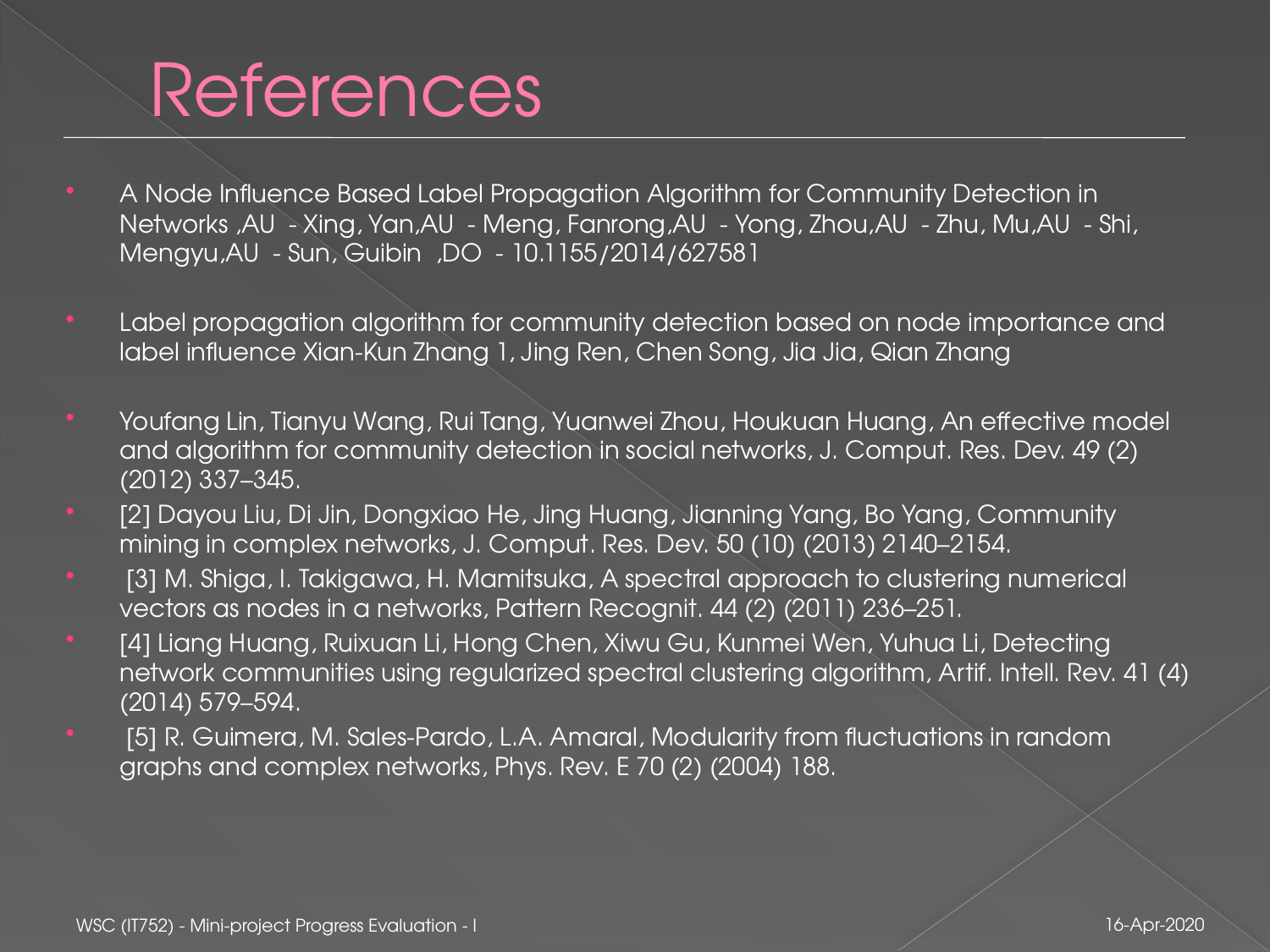

# References

A Node Influence Based Label Propagation Algorithm for Community Detection in Networks ,AU  - Xing, Yan,AU  - Meng, Fanrong,AU  - Yong, Zhou,AU  - Zhu, Mu,AU  - Shi, Mengyu,AU  - Sun, Guibin  ,DO  - 10.1155/2014/627581

Label propagation algorithm for community detection based on node importance and label influence Xian-Kun Zhang 1, Jing Ren, Chen Song, Jia Jia, Qian Zhang

Youfang Lin, Tianyu Wang, Rui Tang, Yuanwei Zhou, Houkuan Huang, An effective model and algorithm for community detection in social networks, J. Comput. Res. Dev. 49 (2) (2012) 337–345.
[2] Dayou Liu, Di Jin, Dongxiao He, Jing Huang, Jianning Yang, Bo Yang, Community mining in complex networks, J. Comput. Res. Dev. 50 (10) (2013) 2140–2154.
 [3] M. Shiga, I. Takigawa, H. Mamitsuka, A spectral approach to clustering numerical vectors as nodes in a networks, Pattern Recognit. 44 (2) (2011) 236–251.
[4] Liang Huang, Ruixuan Li, Hong Chen, Xiwu Gu, Kunmei Wen, Yuhua Li, Detecting network communities using regularized spectral clustering algorithm, Artif. Intell. Rev. 41 (4) (2014) 579–594.
 [5] R. Guimera, M. Sales-Pardo, L.A. Amaral, Modularity from fluctuations in random graphs and complex networks, Phys. Rev. E 70 (2) (2004) 188.

16-Apr-2020
WSC (IT752) - Mini-project Progress Evaluation - I